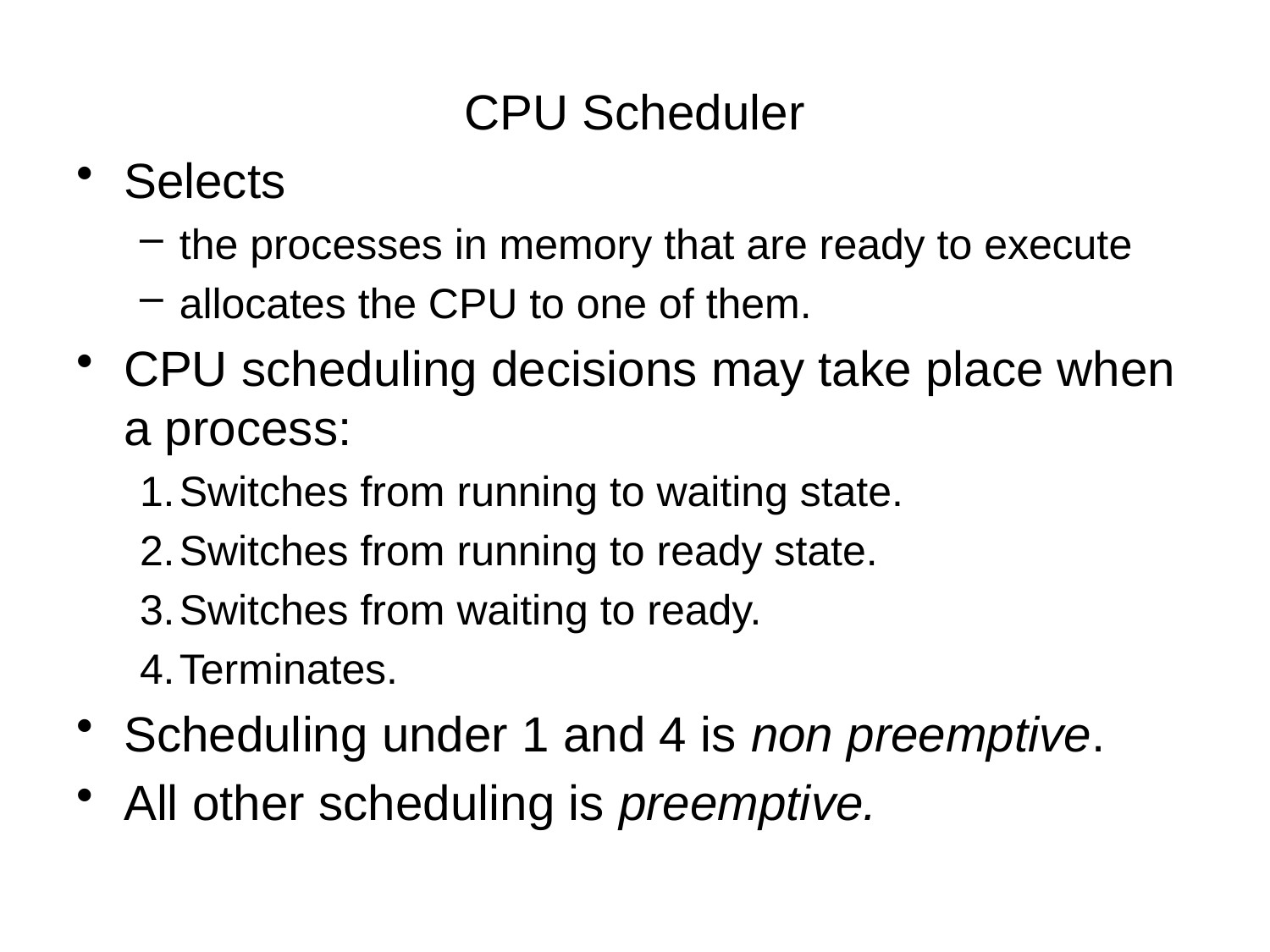

CPU Scheduler
Selects
the processes in memory that are ready to execute
allocates the CPU to one of them.
CPU scheduling decisions may take place when a process:
1.	Switches from running to waiting state.
2.	Switches from running to ready state.
3.	Switches from waiting to ready.
4.	Terminates.
Scheduling under 1 and 4 is non preemptive.
All other scheduling is preemptive.